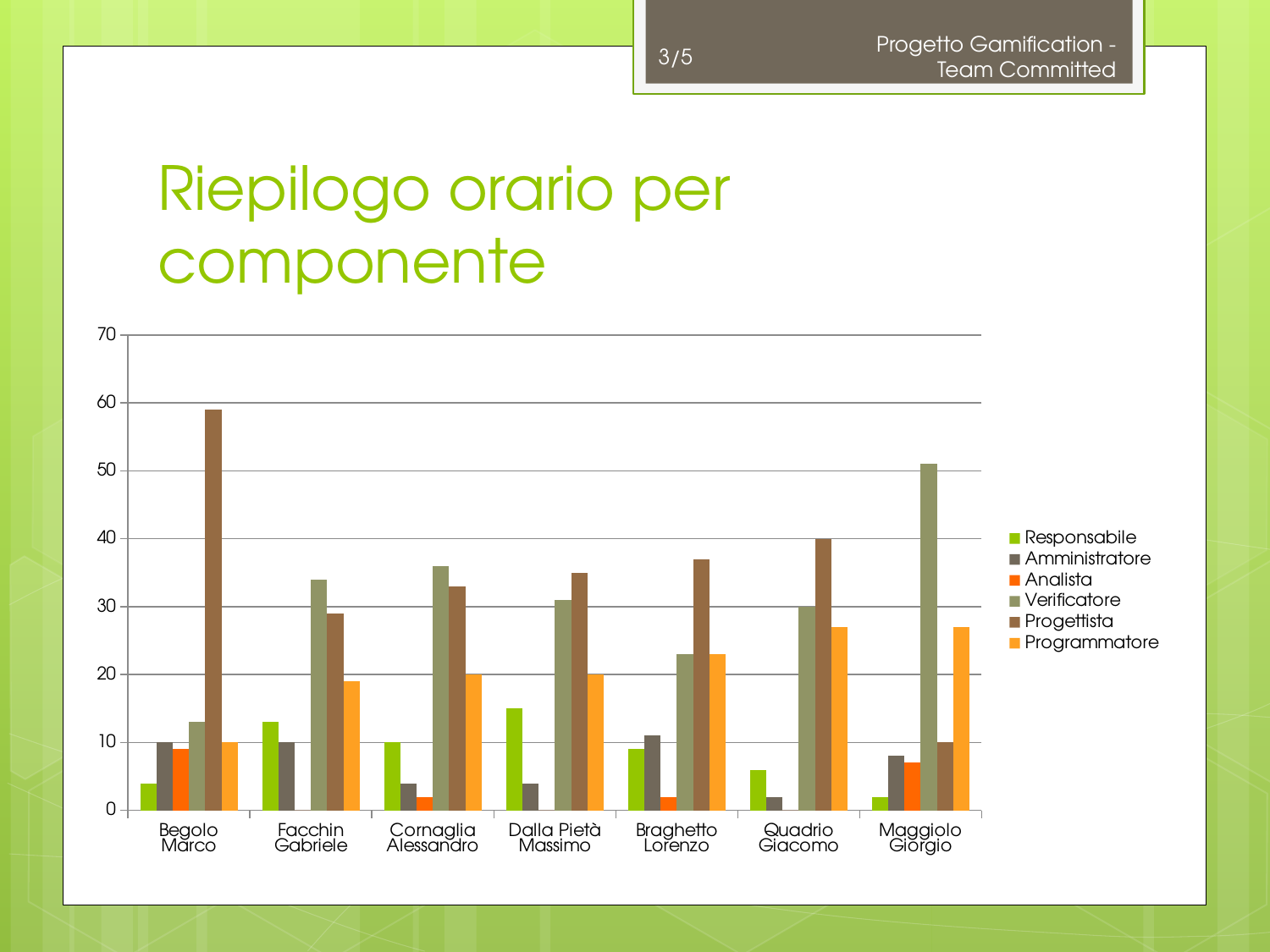

3/5
Progetto Gamification - Team Committed
# Riepilogo orario per componente

### Chart

| Category | Responsabile | Amministratore | Analista | Verificatore | Progettista | Programmatore |
|---|---|---|---|---|---|---|
| Begolo Marco | 4.0 | 10.0 | 9.0 | 13.0 | 59.0 | 10.0 |
| Facchin Gabriele | 13.0 | 10.0 | 0.0 | 34.0 | 29.0 | 19.0 |
| Cornaglia Alessandro | 10.0 | 4.0 | 2.0 | 36.0 | 33.0 | 20.0 |
| Dalla Pietà Massimo | 15.0 | 4.0 | 0.0 | 31.0 | 35.0 | 20.0 |
| Braghetto Lorenzo | 9.0 | 11.0 | 2.0 | 23.0 | 37.0 | 23.0 |
| Quadrio Giacomo | 6.0 | 2.0 | 0.0 | 30.0 | 40.0 | 27.0 |
| Maggiolo Giorgio | 2.0 | 8.0 | 7.0 | 51.0 | 10.0 | 27.0 |